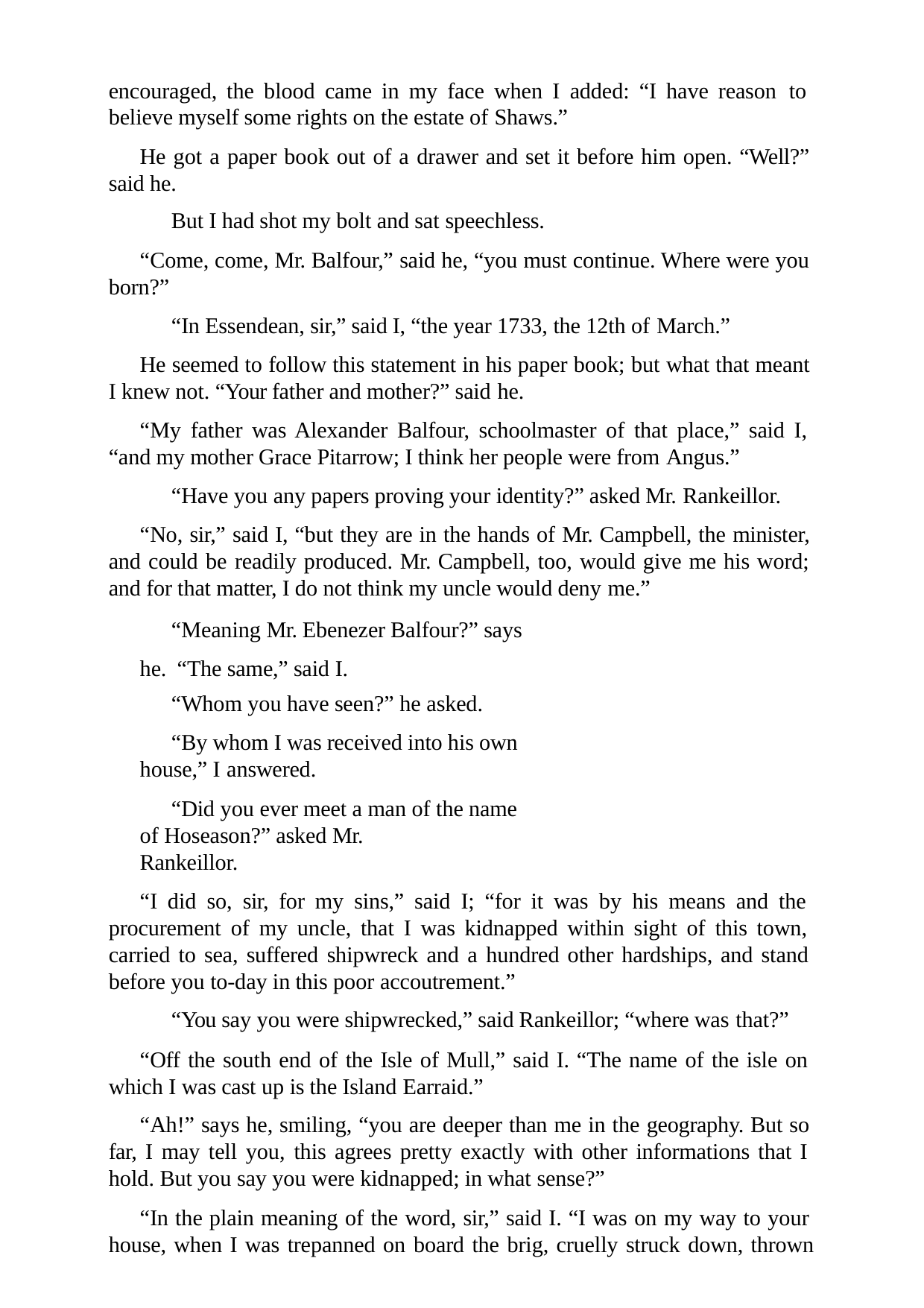

encouraged, the blood came in my face when I added: “I have reason to  believe myself some rights on the estate of Shaws.”
He got a paper book out of a drawer and set it before him open. “Well?”  said he.
But I had shot my bolt and sat speechless.
“Come, come, Mr. Balfour,” said he, “you must continue. Where were you  born?”
“In Essendean, sir,” said I, “the year 1733, the 12th of March.”
He seemed to follow this statement in his paper book; but what that meant  I knew not. “Your father and mother?” said he.
“My father was Alexander Balfour, schoolmaster of that place,” said I,  “and my mother Grace Pitarrow; I think her people were from Angus.”
“Have you any papers proving your identity?” asked Mr. Rankeillor.
“No, sir,” said I, “but they are in the hands of Mr. Campbell, the minister,  and could be readily produced. Mr. Campbell, too, would give me his word;  and for that matter, I do not think my uncle would deny me.”
“Meaning Mr. Ebenezer Balfour?” says he.  “The same,” said I.
“Whom you have seen?” he asked.
“By whom I was received into his own house,” I answered.
“Did you ever meet a man of the name of Hoseason?” asked Mr.
Rankeillor.
“I did so, sir, for my sins,” said I; “for it was by his means and the  procurement of my uncle, that I was kidnapped within sight of this town,  carried to sea, suffered shipwreck and a hundred other hardships, and stand  before you to-day in this poor accoutrement.”
“You say you were shipwrecked,” said Rankeillor; “where was that?”
“Off the south end of the Isle of Mull,” said I. “The name of the isle on  which I was cast up is the Island Earraid.”
“Ah!” says he, smiling, “you are deeper than me in the geography. But so  far, I may tell you, this agrees pretty exactly with other informations that I  hold. But you say you were kidnapped; in what sense?”
“In the plain meaning of the word, sir,” said I. “I was on my way to your  house, when I was trepanned on board the brig, cruelly struck down, thrown